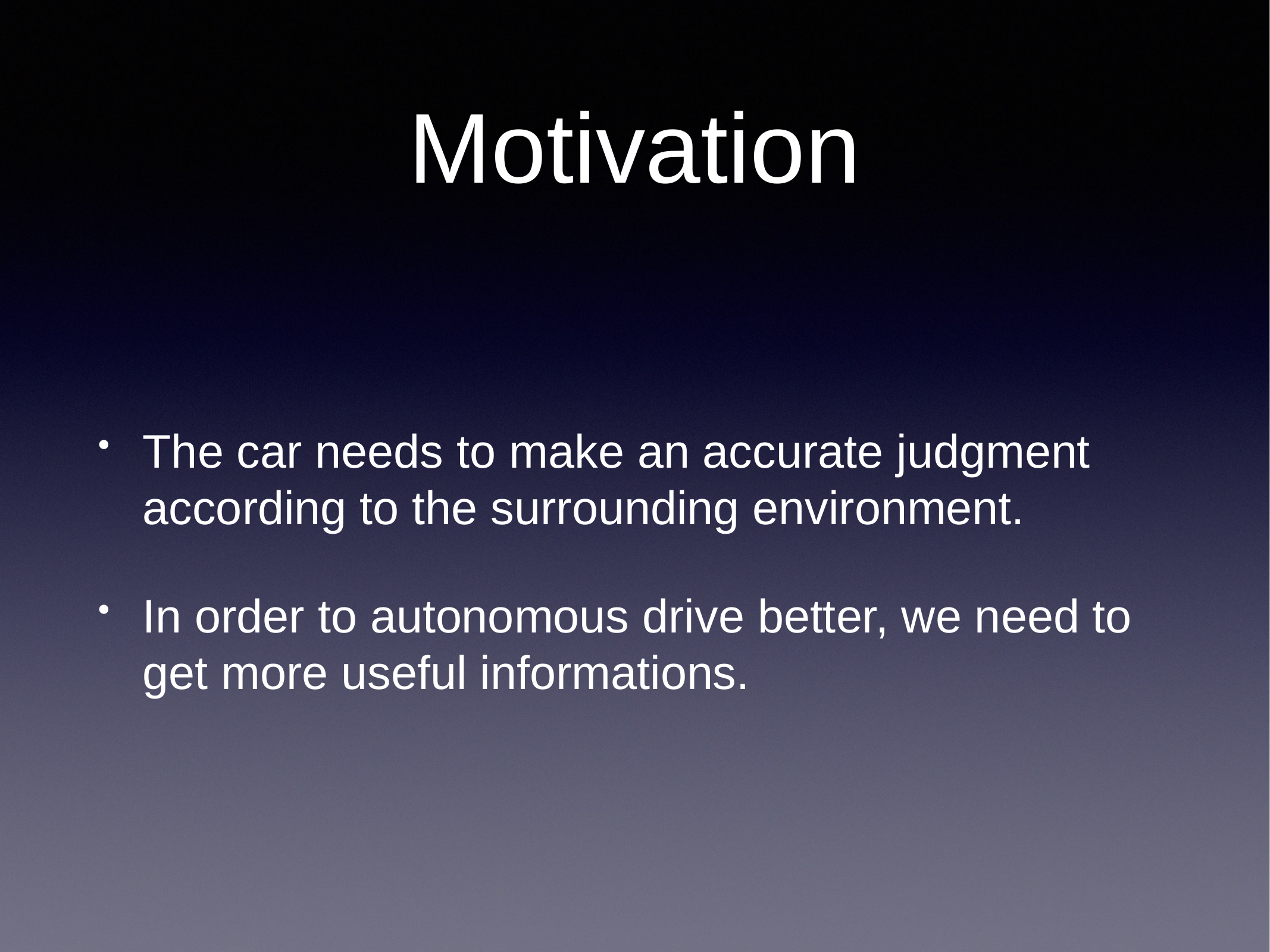

# Motivation
The car needs to make an accurate judgment according to the surrounding environment.
In order to autonomous drive better, we need to get more useful informations.